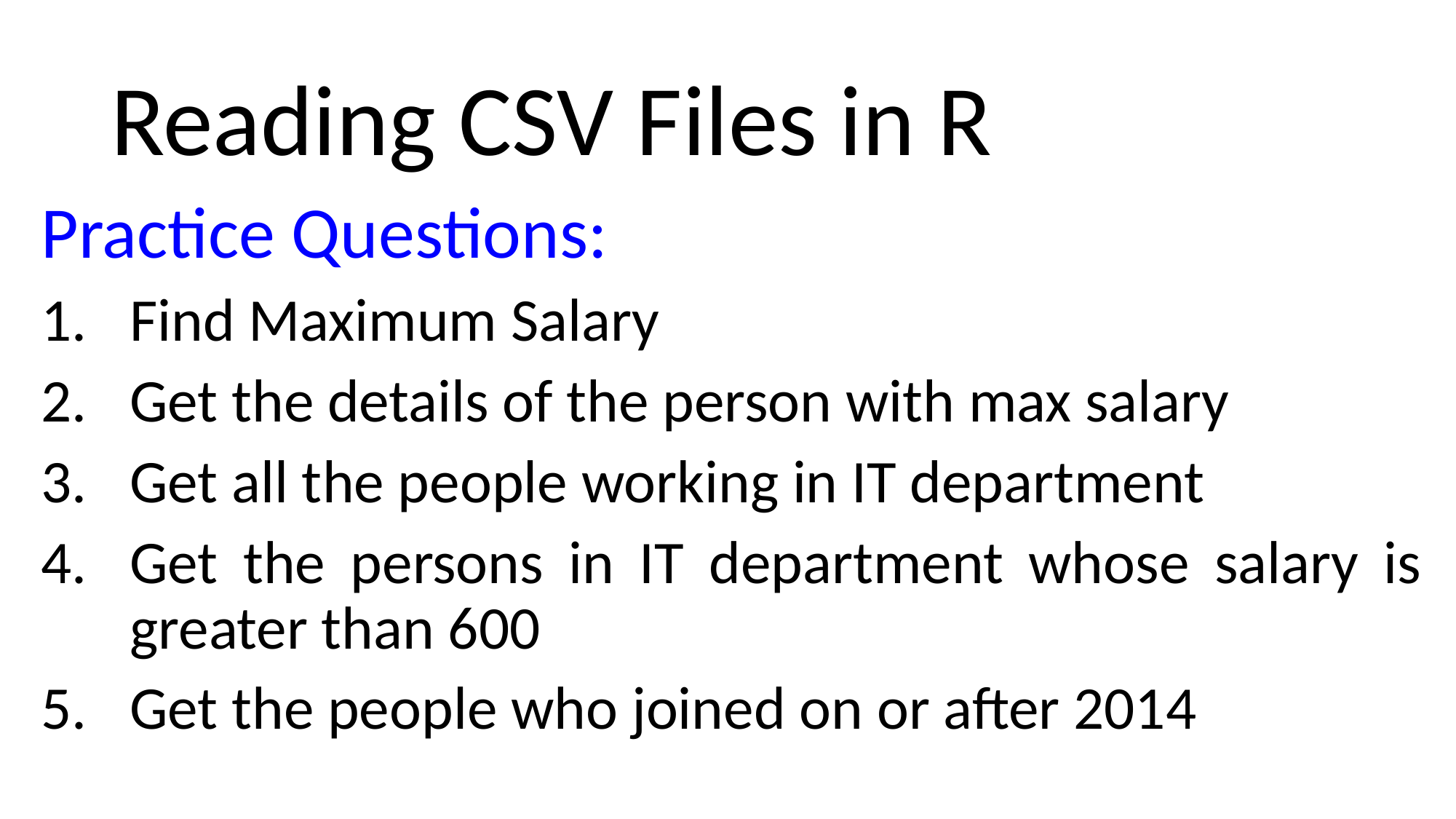

# Reading CSV Files in R
Practice Questions:
Find Maximum Salary
Get the details of the person with max salary
Get all the people working in IT department
Get the persons in IT department whose salary is greater than 600
Get the people who joined on or after 2014